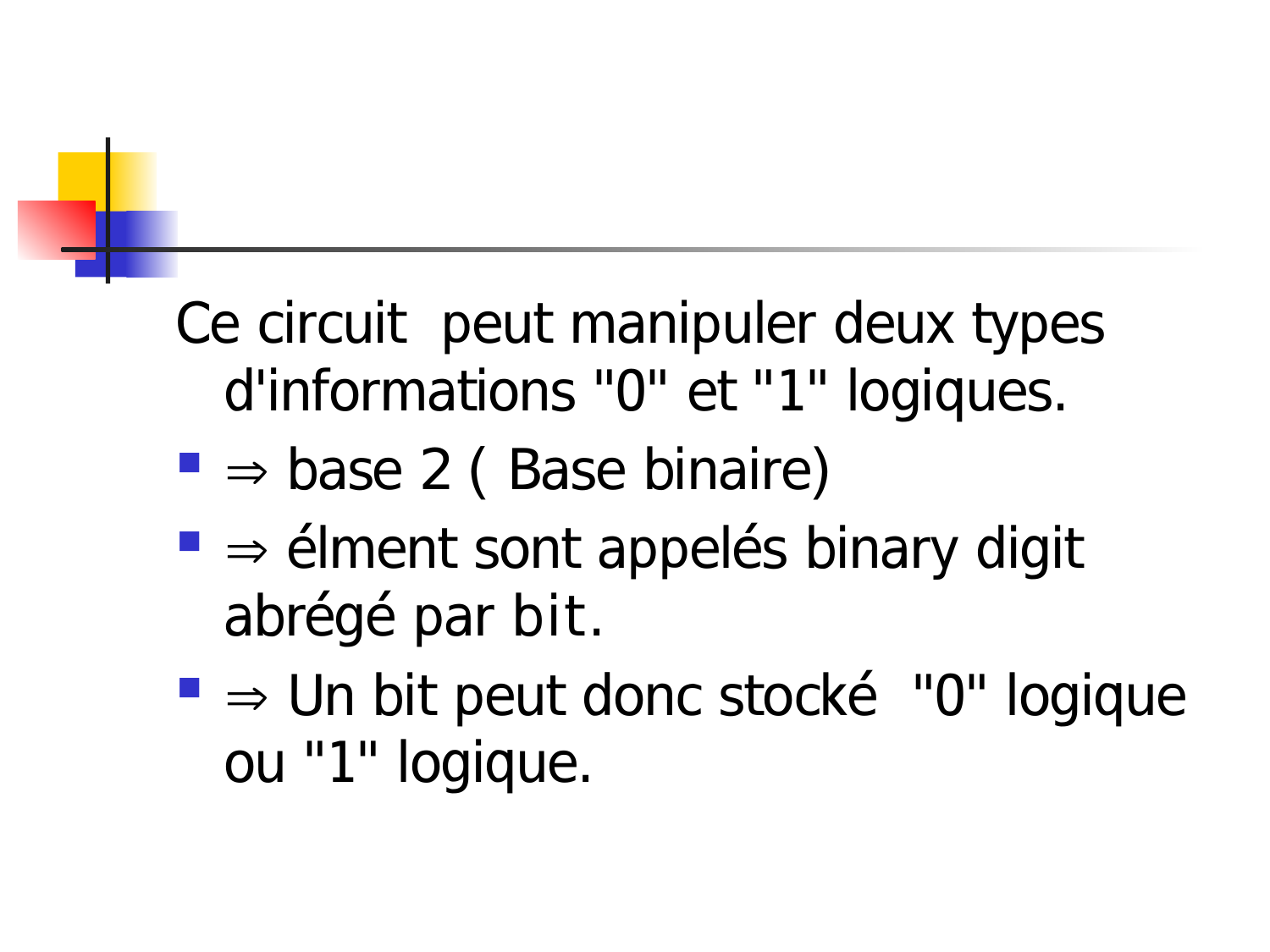

#
Ce circuit  peut manipuler deux types d'informations "0" et "1" logiques.
⇒ base 2 ( Base binaire)
⇒ élment sont appelés binary digit abrégé par bit.
⇒ Un bit peut donc stocké  "0" logique ou "1" logique.